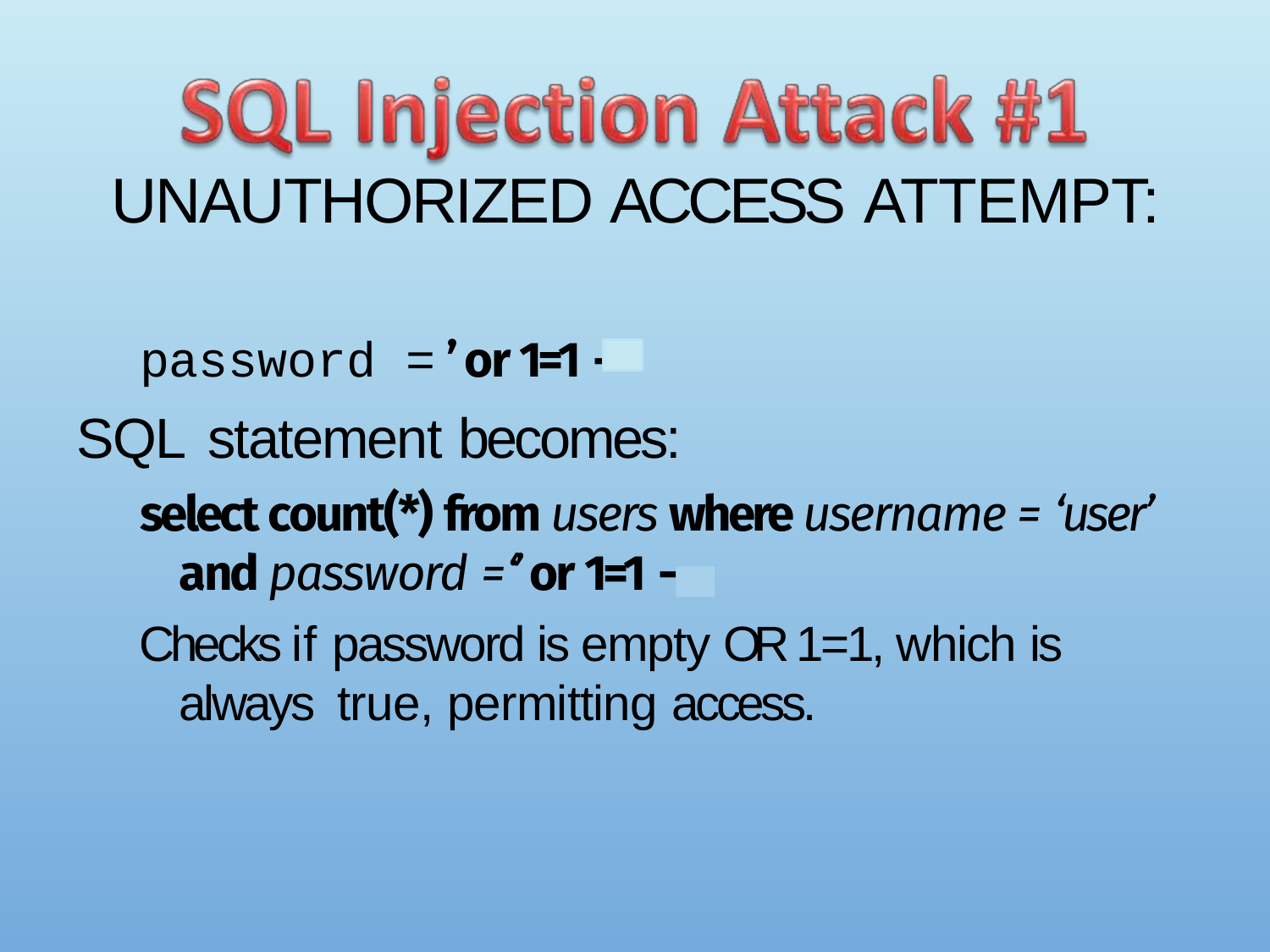

# Unauthorized Access Attempt:
password =
S Q L  statement becomes:
select count(*) from users where username = ‘user’
and password =
Checks if password is empty OR 1=1, which is always  true, permitting access.
’ or 1=1 --

‘’ or 1=1 --